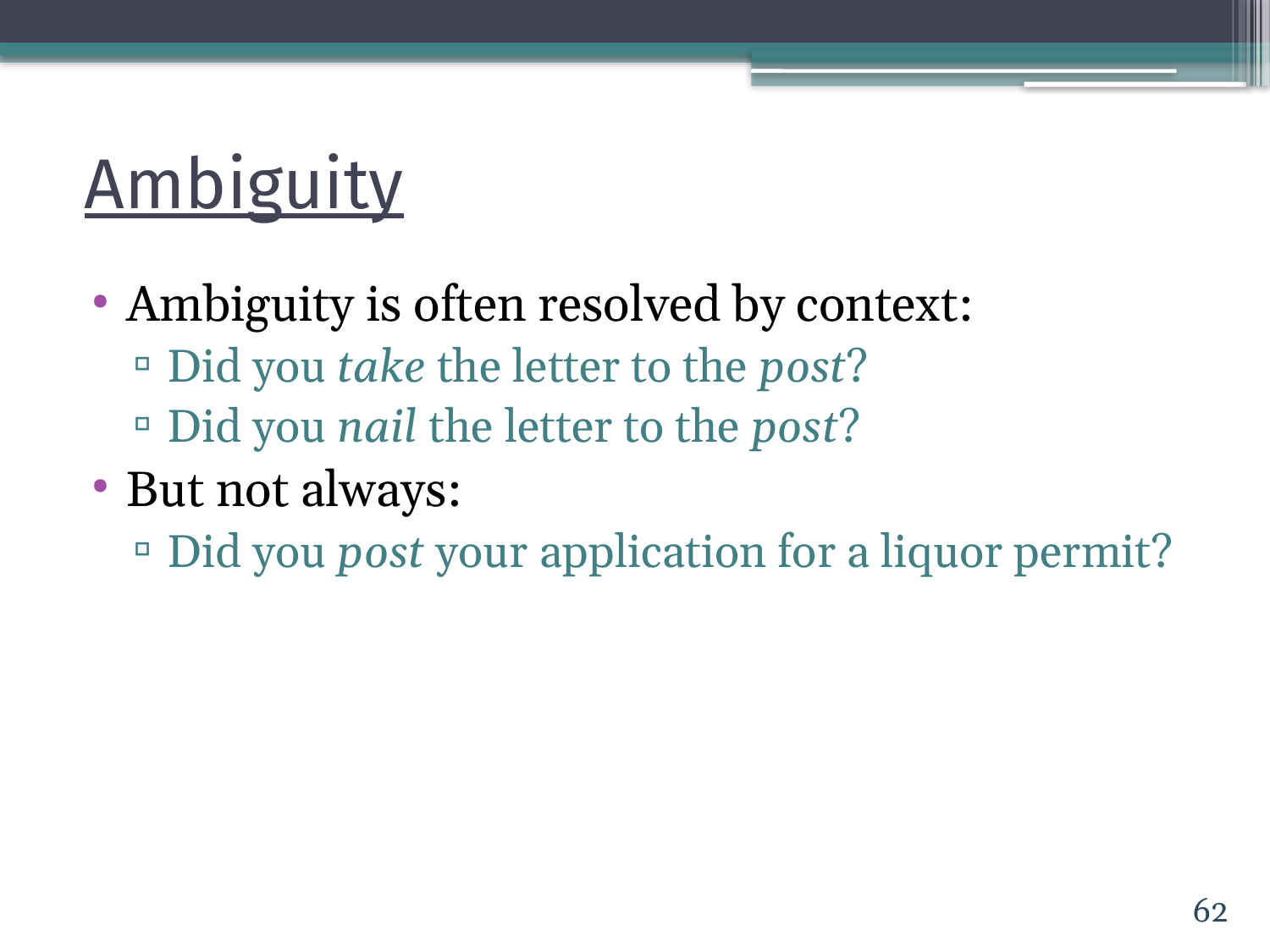

# Ambiguity
Ambiguity is often resolved by context:
Did you take the letter to the post?
Did you nail the letter to the post?
But not always:
Did you post your application for a liquor permit?

62